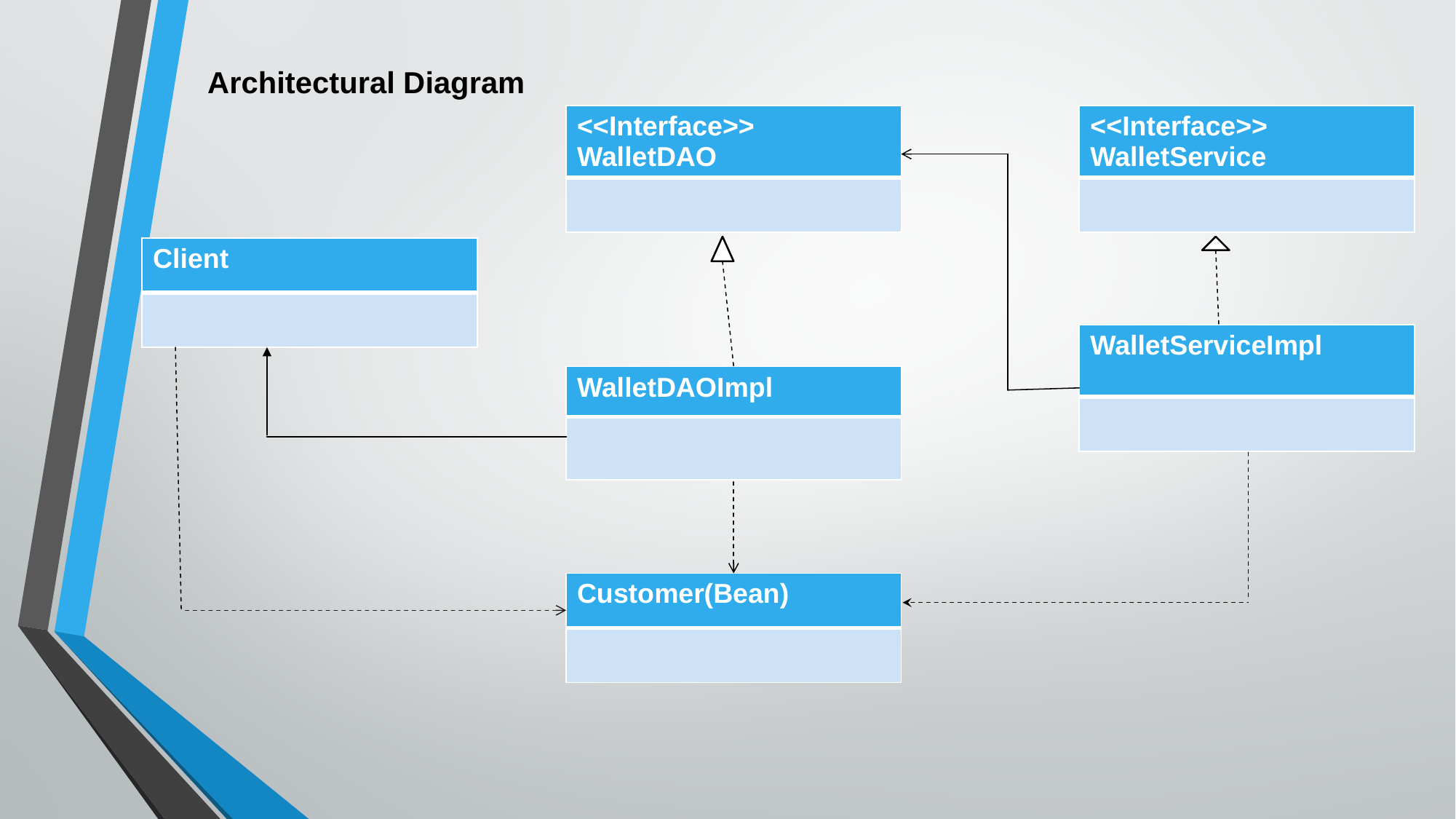

Architectural Diagram
| <<Interface>> WalletDAO |
| --- |
|  |
| <<Interface>> WalletService |
| --- |
|  |

| Client |
| --- |
|  |
| WalletServiceImpl |
| --- |
|  |
| WalletDAOImpl |
| --- |
|  |
| Customer(Bean) |
| --- |
|  |